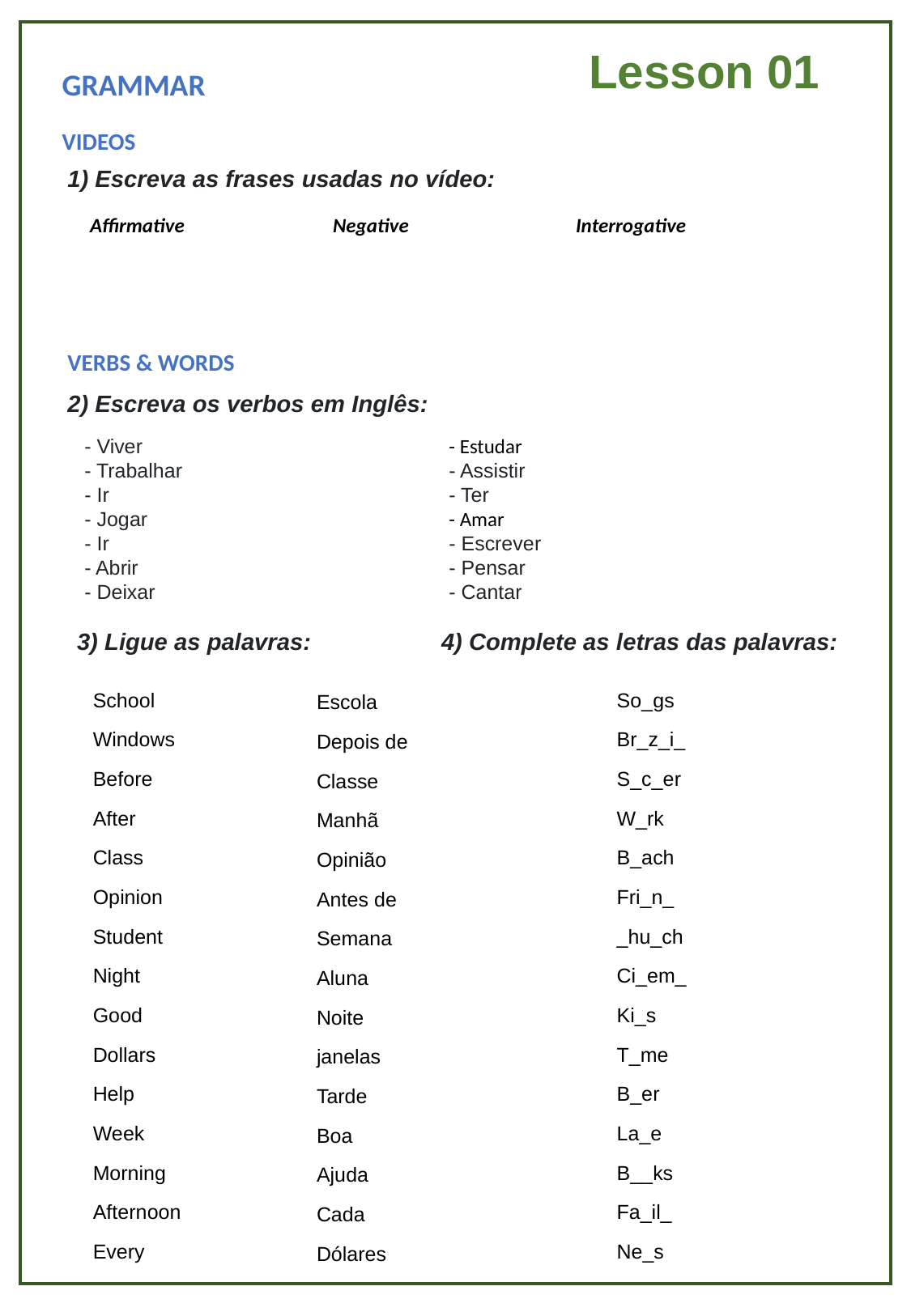

Lesson 01
GRAMMAR

VIDEOS
1) Escreva as frases usadas no vídeo:
Affirmative		Negative		Interrogative
VERBS & WORDS
2) Escreva os verbos em Inglês:
- Viver			- Estudar
- Trabalhar			- Assistir
- Ir 			- Ter
- Jogar			- Amar
- Ir 			- Escrever
- Abrir			- Pensar
- Deixar			- Cantar
3) Ligue as palavras:           	4) Complete as letras das palavras:
So_gs
Br_z_i_
S_c_er
W_rk
B_ach
Fri_n_
_hu_ch
Ci_em_
Ki_s
T_me
B_er
La_e
B__ks
Fa_il_
Ne_s
School
Windows
Before
After
Class
Opinion
Student
Night
Good
Dollars
Help
Week
Morning
Afternoon
Every
Escola
Depois de
Classe
Manhã
Opinião
Antes de
Semana
Aluna
Noite
janelas
Tarde
Boa
Ajuda
Cada
Dólares